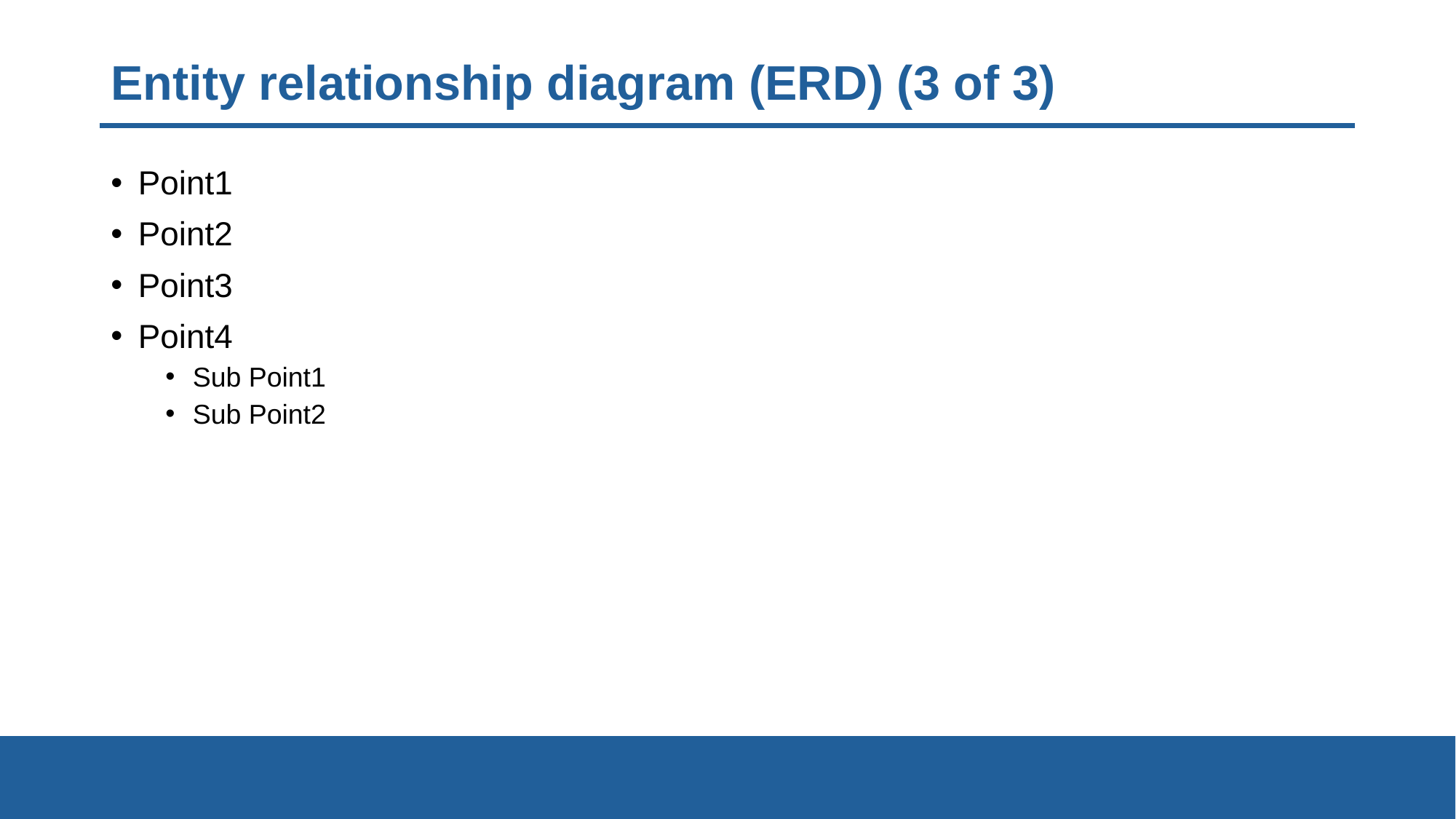

# Entity relationship diagram (ERD) (3 of 3)
Point1
Point2
Point3
Point4
Sub Point1
Sub Point2